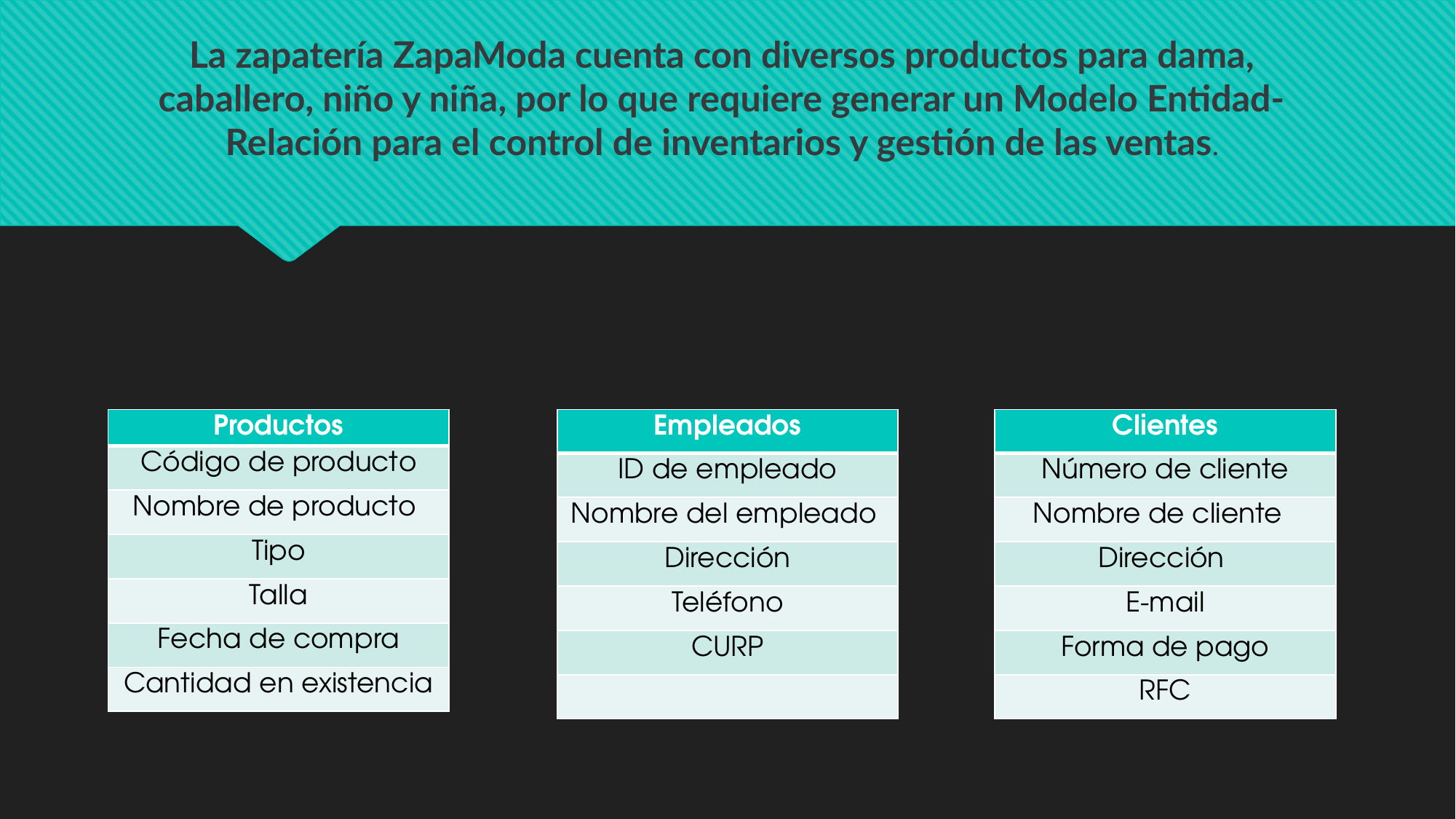

La zapatería ZapaModa cuenta con diversos productos para dama, caballero, niño y niña, por lo que requiere generar un Modelo Entidad-Relación para el control de inventarios y gestión de las ventas.

| Productos |
| --- |
| Código de producto |
| Nombre de producto |
| Tipo |
| Talla |
| Fecha de compra |
| Cantidad en existencia |
| Empleados |
| --- |
| ID de empleado |
| Nombre del empleado |
| Dirección |
| Teléfono |
| CURP |
|  |
| Clientes |
| --- |
| Número de cliente |
| Nombre de cliente |
| Dirección |
| E-mail |
| Forma de pago |
| RFC |